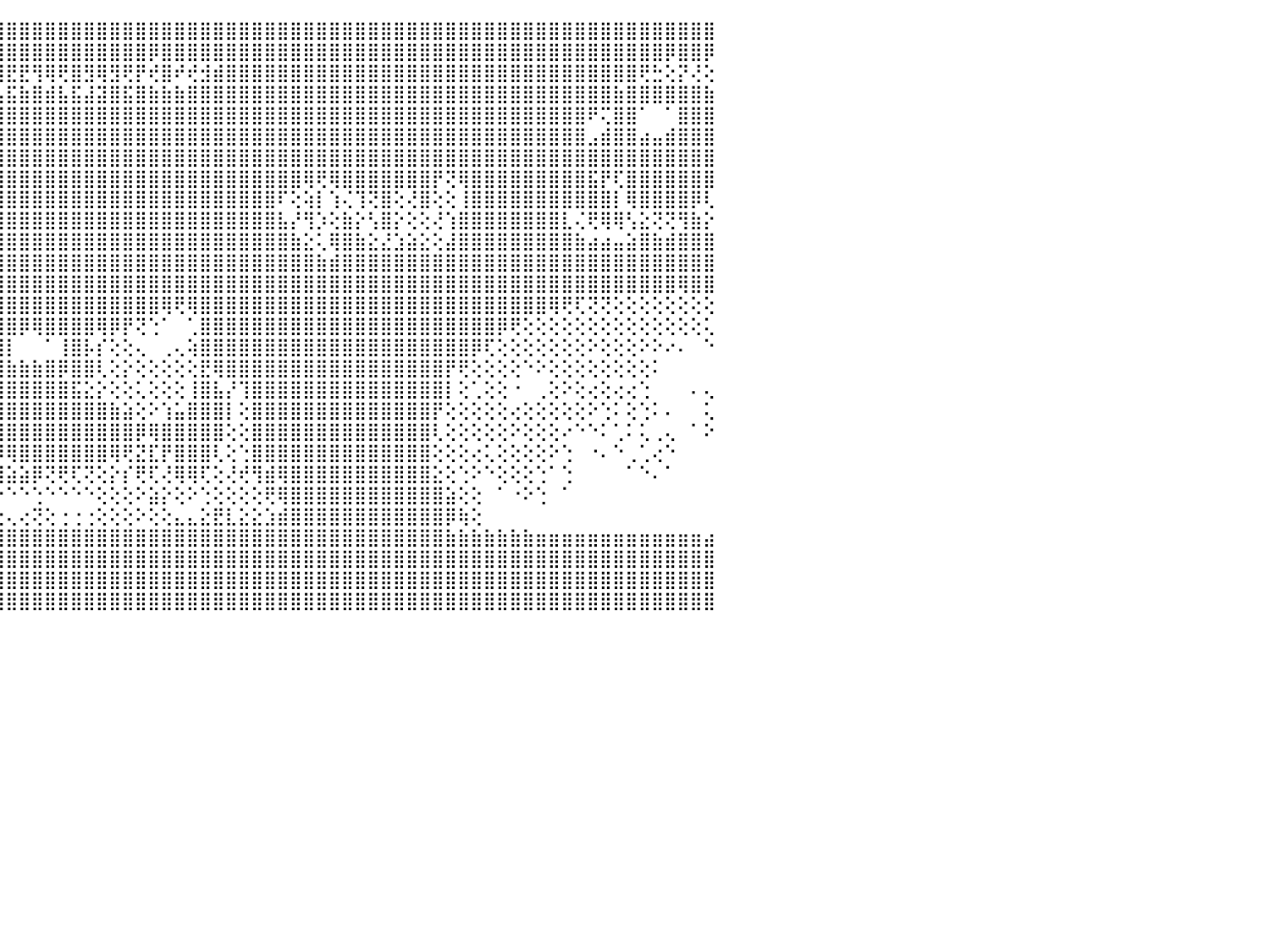

⣿⣿⣿⣿⣿⣿⣿⣿⣿⣿⣿⣿⣿⣿⣿⣿⣿⣿⣿⣿⣿⣿⣿⣿⣿⣿⣿⣿⣿⣿⣿⣿⣿⣿⣿⣿⣿⣿⣿⣿⣿⣿⣿⣿⣿⣿⣿⣿⣿⣿⣿⣿⣿⣿⣿⣿⣿⣿⣿⣿⣿⣿⣿⣿⣿⣿⣿⣿⣿⣿⣿⣿⣿⣿⣿⣿⣿⣿⣿⣿⣿⣿⣿⣿⣿⣿⣿⣿⣿⣿⣿⣿⣿⣿⣿⣿⣿⣿⣿⣿⠀
⣿⣿⣿⣿⣿⣿⣿⣿⣿⣿⣿⣿⣿⣿⣿⣿⣿⣿⣿⣿⣿⣿⣿⣿⣿⣿⣿⣿⣿⣿⣿⣿⣿⣿⣿⣿⣿⣿⣿⢿⣿⣿⣿⣿⣿⣿⣿⣿⣿⣿⣿⣿⣿⣿⣿⣿⡿⣿⣿⣿⣿⣿⣿⣿⣿⣿⣿⣿⣿⣿⣿⣿⣿⣿⣿⣿⣿⣿⣿⣿⣿⣿⣿⣿⣿⣿⣿⣿⣿⣿⣿⣿⣿⣿⣿⣿⡿⣿⣿⡿⠀
⣿⣿⣿⣿⣿⣿⣟⣿⡿⢻⣻⢿⢿⣿⣟⡿⣿⢿⢟⡿⢿⣟⣟⢿⢿⢟⡻⡟⣟⡿⣿⣿⢿⡿⣿⣿⢞⣿⣾⢻⢺⢟⡞⣟⣿⣟⣟⢻⢿⢟⣿⣻⢿⣻⢟⡟⢞⣿⠞⢞⣺⣾⣿⣿⣿⣿⣿⣿⣿⣿⣿⣿⣿⣿⣿⣿⣿⣿⣿⣿⣿⣿⣿⣿⣿⣿⣿⣿⣿⣿⣿⣿⣿⣿⢟⣓⢕⡝⢜⢕⠀
⣿⣿⣿⣿⣿⣿⣼⣿⣷⣾⣯⣮⣵⣷⣽⣵⣿⣽⣿⣯⣧⣿⣿⣿⢟⢜⢝⢱⡿⣵⣿⣽⣽⣯⣿⣷⣵⣿⣧⣿⣼⣾⣯⣾⣧⣯⣷⣿⣾⣧⣯⣼⣽⣿⣯⣿⣷⣷⣷⣿⣿⣿⣿⣿⣿⣿⣿⣿⣿⣿⣿⣿⣿⣿⣿⣿⣿⣿⣿⣿⣿⣿⣿⣿⣿⣿⣿⣿⣿⣿⣿⣿⣷⣿⣿⣿⣿⣿⣿⣷⠀
⣿⣿⣿⣿⣿⣿⣿⣿⣿⣿⣿⣿⣿⣿⣿⣿⣿⣿⣿⣿⣿⣿⣿⣷⢕⢱⡷⢕⢕⣽⣿⣿⣿⣿⣿⣿⣿⣿⣿⣿⣿⣿⣿⣿⣿⣿⣿⣿⣿⣿⣿⣿⣿⣿⣿⣿⣿⣿⣿⣿⣿⣿⣿⣿⣿⣿⣿⣿⣿⣿⣿⣿⣿⣿⣿⣿⣿⣿⣿⣿⣿⣿⣿⣿⣿⣿⣿⣿⣿⣿⠟⢍⣿⣿⠁⠀⠁⣿⣿⣿⠀
⣿⣿⣿⣿⣿⣿⣿⣿⣿⣿⣿⣿⣿⣿⣿⣿⣿⣿⣿⣿⣿⣿⣿⣿⡕⢇⢕⣕⡵⢝⢜⢿⣿⣿⣿⣿⣿⣿⣿⣿⣿⣿⣿⣿⣿⣿⣿⣿⣿⣿⣿⣿⣿⣿⣿⣿⣿⣿⣿⣿⣿⣿⣿⣿⣿⣿⣿⣿⣿⣿⣿⣿⣿⣿⣿⣿⣿⣿⣿⣿⣿⣿⣿⣿⣿⣿⣿⣿⣿⣿⣠⣾⣿⣿⣴⣤⣾⣿⣿⣿⠀
⣿⣿⣿⣿⣿⣿⣿⣿⣿⣿⣿⣿⣿⣿⣿⣿⣿⣿⣿⣿⣿⣿⣿⣿⣷⢕⢺⣿⣧⢄⢱⡿⢕⢎⣹⡿⢛⢿⣿⣿⣿⣿⣿⣿⣿⣿⣿⣿⣿⣿⣿⣿⣿⣿⣿⣿⣿⣿⣿⣿⣿⣿⣿⣿⣿⣿⣿⣿⣿⣿⣿⣿⣿⣿⣿⣿⣿⣿⣿⣿⣿⣿⣿⣿⣿⣿⣿⣿⣿⣿⣿⣿⣿⣿⣿⣿⣿⣿⣿⣿⠀
⣿⣿⣿⣿⣿⣿⣿⣿⣿⣿⣿⣿⣿⣿⣿⣿⣿⣿⣿⣿⣿⣿⣿⣿⣿⣷⣿⣿⣿⢜⢗⢕⢕⢕⢏⢕⢕⣵⣿⣿⣿⣿⣿⣿⣿⣿⣿⣿⣿⣿⣿⣿⣿⣿⣿⣿⣿⣿⣿⣿⣿⣿⣿⣿⣿⣿⣿⣿⢿⢟⢿⣿⣿⣿⣿⣿⣿⣿⡟⢝⢿⣿⣿⣿⣿⣿⣿⣿⣿⣿⣯⡟⢏⣿⣿⣿⣿⣿⣿⣿⠀
⣿⣿⣿⣿⣿⣿⣿⣿⣿⣿⣿⣿⣿⣿⣿⣿⣿⣿⣿⣿⣿⣿⣿⣿⣿⣿⣿⣿⣿⣿⣷⣷⡧⢕⣕⣵⣿⣿⣿⣿⣿⣿⣿⣿⣿⣿⣿⣿⣿⣿⣿⣿⣿⣿⣿⣿⣿⣿⣿⣿⣿⣿⣿⣿⣿⣿⠏⢕⢵⡇⢱⢌⢹⢝⣿⢕⢜⣿⢕⢕⢸⣿⣿⣿⣿⣿⣿⣿⣿⣿⣿⣿⡇⢿⣿⣿⣿⣿⡿⢇⠀
⣿⣿⣿⣿⣿⣿⣿⣿⣿⣿⣿⣿⣿⣿⣿⣿⣿⣿⣿⣿⣿⣿⣿⣿⣿⣿⣿⣿⣿⣿⣿⣿⣧⣾⣿⣿⣿⣿⣿⣿⣿⣿⣿⣿⣿⣿⣿⣿⣿⣿⣿⣿⣿⣿⣿⣿⣿⣿⣿⣿⣿⣿⣿⣿⣿⣿⣧⡜⢻⡱⢕⣷⡕⢣⣿⡕⢕⢕⢜⢱⣿⣿⣿⣿⣿⣿⣿⣿⣇⢌⢟⢿⢿⢣⣕⢝⢝⢻⣷⡕⠀
⣿⣿⣿⣿⣿⣿⣿⣿⣿⣿⣿⣿⣿⣿⣿⣿⣿⣿⣿⣿⣿⣿⣿⣿⣿⣿⣿⣿⣿⣿⣿⣿⣿⣿⣿⣿⣿⣿⣿⣿⣿⣿⣿⣿⣿⣿⣿⣿⣿⣿⣿⣿⣿⣿⣿⣿⣿⣿⣿⣿⣿⣿⣿⣿⣿⣿⣿⣷⣕⢅⢿⣿⣷⣕⣜⣱⣵⣕⢕⣼⣿⣿⣿⣿⣿⣿⣿⣿⣿⣷⣴⣴⣤⣵⣿⣷⣾⣿⣿⣿⠀
⣿⣿⣿⣿⣿⣿⣿⣿⣿⣿⣿⣿⣿⣿⣿⣿⣿⣿⣿⣿⣿⣿⣿⣿⣿⣿⣿⣿⣿⣿⣿⣿⣿⣿⣿⣿⣿⣿⣿⣿⣿⣿⣿⣿⣿⣿⣿⣿⣿⣿⣿⣿⣿⣿⣿⣿⣿⣿⣿⣿⣿⣿⣿⣿⣿⣿⣿⣿⣿⣷⣾⣿⣿⣿⣿⣿⣿⣿⣿⣿⣿⣿⣿⣿⣿⣿⣿⣿⣿⣿⣿⣿⣿⣿⣿⣿⣿⣿⣿⣿⠀
⣿⣿⣿⣿⣿⣿⣿⣿⣿⣿⣿⣿⣿⣿⣿⣿⣿⢿⢿⢿⢿⢿⢿⢿⢿⣿⣿⣿⣿⣿⣿⣿⣿⣿⣿⣿⣿⣿⣿⣿⣿⣿⣿⣿⣿⣿⣿⣿⣿⣿⣿⣿⣿⣿⣿⣿⣿⣿⣿⣿⣿⣿⣿⣿⣿⣿⣿⣿⣿⣿⣿⣿⣿⣿⣿⣿⣿⣿⣿⣿⣿⣿⣿⣿⣿⣿⣿⣿⣿⣿⣿⣿⣿⣿⣿⣿⣿⢿⣿⣿⠀
⣿⣿⣿⣿⣿⣿⣿⣿⣿⣿⣿⣿⣿⢟⢏⢝⢕⢕⢕⢕⢕⢕⢕⢕⢕⢕⢕⢝⢟⢿⣿⣿⣿⣿⣿⣿⣿⣿⣿⣿⣿⣿⣿⣿⣿⣿⣿⣿⣿⣿⣿⣿⣿⣿⣿⣿⣿⢿⢟⢿⣿⣿⣿⣿⣿⣿⣿⣿⣿⣿⣿⣿⣿⣿⣿⣿⣿⣿⣿⣿⣿⣿⣿⣿⣿⣿⣿⢿⢟⢏⢝⢝⢕⢕⢕⢕⢕⢕⢕⢕⠀
⣿⣿⣿⣿⣿⣿⣿⣿⣿⣿⣿⣿⣷⣷⣷⣧⡕⢕⢕⡕⣵⡕⢕⣵⣵⣵⣵⣵⣵⣕⣜⢿⣿⢿⢿⣿⣿⣿⢏⢜⢝⣿⢿⢿⣿⣿⡿⢿⣿⣿⣿⣿⢿⡿⡟⢝⢑⠁⠀⢁⣿⣿⣿⣿⣿⣿⣿⣿⣿⣿⣿⣿⣿⣿⣿⣿⣿⣿⣿⣿⣿⣿⣿⡿⢟⢕⢕⢕⢕⢕⢕⢕⢕⢕⢕⢕⢕⢕⢕⢅⠀
⠛⠛⠻⣿⣿⣿⣿⣿⣿⣿⣿⣿⣿⣿⣿⢏⢇⢕⢙⣳⢿⣷⣿⣿⣿⣿⣿⣿⣿⣿⣿⣷⣕⣟⡷⢕⢿⣿⣕⣵⡿⠁⢀⣼⣿⡇⠀⠀⠁⢸⣿⡧⡎⢕⢕⢄⠀⢀⢄⢵⣿⣿⣿⣿⣿⣿⣿⣿⣿⣿⣿⣿⣿⣿⣿⣿⣿⣿⣿⣿⣿⡿⢏⢕⢕⢕⢕⢕⢕⢕⠕⢕⢕⢕⠕⠕⠔⠄⠀⠑⠀
⣕⣀⣰⣿⣿⣿⣿⣿⣿⣿⣿⣿⣿⣿⣏⢗⢕⢕⠅⠉⠈⢉⣹⣿⣿⣿⣿⣿⣿⣿⣿⣿⣿⣹⣳⣇⣾⣿⣿⣿⣿⣷⣿⣿⣿⣷⣷⣷⣿⡿⣿⣿⢇⢕⡕⢕⢕⢕⢕⢕⣟⢿⣿⣿⣿⣿⣿⣿⣿⣿⣿⣿⣿⣿⣿⣿⣿⣿⣿⡟⢟⢕⢕⢕⢕⠑⠕⢕⢕⢕⢕⢕⢕⢕⢕⠅⠀⠀⠀⠀⠀
⢿⣿⣿⣿⣿⣿⣿⣿⣿⡇⢝⢝⢝⢝⢝⢕⢕⢕⢀⢀⢔⢕⢜⢕⢕⢅⠅⠑⢕⢕⢅⢑⢕⢕⢸⣿⣿⣿⣿⣿⣿⣿⣿⣿⣿⣿⣿⣿⣿⣿⣯⣕⡕⢕⢕⢅⢕⢕⢕⢸⣿⣧⡜⢹⣿⣿⣿⣿⣿⣿⣿⣿⣿⣿⣿⣿⣿⣿⣿⡇⢕⢁⢕⢕⠐⠀⢀⢕⠕⢕⢔⢕⢔⢔⢑⠀⠀⠀⠄⢄⠀
⢸⣿⣿⣿⣿⣿⣿⣿⣿⡇⢕⢕⢕⢕⢕⢕⢕⢕⢕⢕⢕⢕⢕⢕⢕⠁⠀⠄⠀⠁⠑⠀⠀⠀⢕⣿⣿⣿⣿⣿⣿⣿⡛⡿⣻⣿⣿⣿⣿⣿⣿⣿⣿⣷⣵⢕⠕⢱⣥⣿⣿⣿⡇⢕⣿⣿⣿⣿⣿⣿⣿⣿⣿⣿⣿⣿⣿⣿⡟⢕⢕⢕⢕⢕⢔⢕⢕⢕⢕⢕⠕⢑⠅⢕⢑⠅⠄⠀⠀⢅⠀
⣿⣿⣿⣿⣿⣿⣿⣿⣿⣧⢕⢕⢕⢕⢕⢕⢕⢕⢕⢕⢕⢕⠅⠁⠀⠀⠀⠀⠀⠀⠀⠀⠀⠀⢅⢸⣿⣿⣿⣿⣿⣿⣿⡞⣿⣿⣿⣿⣿⣿⣿⣿⣿⣿⣿⡿⢿⣿⣿⣿⣿⣿⢕⢕⣿⣿⣿⣿⣿⣿⣿⣿⣿⣿⣿⣿⣿⣿⢇⢕⢕⢕⢕⢕⠕⢕⢕⢕⠔⠑⠑⠅⢁⠅⢅⢀⢄⠀⠁⠕⠀
⣿⣿⣿⣿⣿⣿⣿⣿⢽⢇⢕⠕⢕⢕⢕⡱⢕⢕⢕⢕⢕⢕⠀⠀⠀⠀⠀⠀⠀⠀⠀⠀⠀⠀⠑⢸⣿⣿⣿⡿⢟⢟⢻⢇⡸⢿⣿⣿⣿⣿⣿⣿⣿⢿⢟⣝⣏⡟⣿⣿⣿⢇⢕⢑⣿⣿⣿⣿⣿⣿⣿⣿⣿⣿⣿⣿⣿⣿⢕⢕⢕⢔⢅⢕⢕⢕⢕⠕⢑⠀⠐⠄⠑⢀⢁⢔⠑⠀⠀⠀⠀
⢜⢟⢹⣿⣿⣿⣿⣿⡜⡧⢕⢀⣅⢕⣿⣿⡇⢄⠕⢕⢕⠕⢀⠀⠀⠀⠀⠀⠀⠀⠀⠀⠀⠀⢀⣼⣿⣿⡏⢕⢕⢕⢱⡕⢿⣵⣵⡿⢝⢟⢏⢝⢕⡕⡎⢟⢏⢜⢿⢿⢏⢕⢜⢞⢻⣾⢿⣿⣿⣿⣿⣿⣿⣿⣿⣿⣿⣿⣕⢕⢑⠕⠑⢕⢕⢕⢑⠁⢑⠀⠀⠀⠀⠁⠑⠄⠁⠀⠀⠀⠀
⢕⢕⣼⣿⣿⣿⣿⣿⡕⢕⢕⢕⣿⣿⣿⣿⡕⢕⢄⣵⣅⠁⠀⠀⠀⠀⠀⡀⠀⠀⠀⠀⢀⣠⣾⣿⣿⣿⢕⢕⢕⠕⢱⡇⠑⠑⠑⢑⠑⠑⠑⠑⢕⢕⢕⠕⣵⡕⢕⠕⢑⢕⢕⢕⢕⢟⢿⣿⣿⣿⣿⣿⣿⣿⣿⣿⣿⣿⣿⣵⢕⢕⠀⠁⠐⠕⢑⠀⠁⠀⠀⠀⠀⠀⠀⠀⠀⠀⠀⠀⠀
⣶⣾⣿⣿⣿⣿⣿⣿⣯⣵⣵⣽⣽⣽⣽⣾⣕⣅⣕⣕⣕⣕⣐⣐⣑⣑⣘⣙⣀⣀⣄⣔⣟⣟⣟⣿⣻⣟⣇⡁⢀⢄⢝⢝⢔⢄⢔⢝⢕⢐⢐⢐⢕⢕⢕⠕⢕⢕⣄⣄⣕⣟⣇⣕⣕⣱⣾⣿⣿⣿⣿⣿⣿⣿⣿⣿⣿⣿⣿⡿⢷⢕⠀⠀⠀⠀⠀⠀⠀⠀⠀⠀⠀⠀⠀⠀⠀⠀⠀⠀⠀
⣿⣿⣿⣿⣿⣿⣿⣿⣿⣿⣿⣿⣿⣿⣿⣿⣿⣿⣿⣿⣿⣿⣿⣿⣿⣿⣿⣿⣿⣿⣿⣿⣿⣿⣿⣿⣿⣿⣿⣿⣿⣿⣿⣿⣿⣿⣿⣿⣿⣿⣿⣿⣿⣿⣿⣿⣿⣿⣿⣿⣿⣿⣿⣿⣿⣿⣿⣿⣿⣿⣿⣿⣿⣿⣿⣿⣿⣿⣿⣷⣷⣷⣷⣷⣷⣷⣶⣶⣶⣶⣶⣶⣶⣶⣶⣶⣶⣶⣶⣴⠀
⣿⣿⣿⣿⣿⣿⣿⣿⣿⣿⣿⣿⣿⣿⣿⣿⣿⣿⣿⣿⣿⣿⣿⣿⣿⣿⣿⣿⣿⣿⣿⣿⣿⣿⣿⣿⣿⣿⣿⣿⣿⣿⣿⣿⣿⣿⣿⣿⣿⣿⣿⣿⣿⣿⣿⣿⣿⣿⣿⣿⣿⣿⣿⣿⣿⣿⣿⣿⣿⣿⣿⣿⣿⣿⣿⣿⣿⣿⣿⣿⣿⣿⣿⣿⣿⣿⣿⣿⣿⣿⣿⣿⣿⣿⣿⣿⣿⣿⣿⣿⠀
⣿⣿⣿⣿⣿⣿⣿⣿⣿⣿⣿⣿⣿⣿⣿⣿⣿⣿⣿⣿⣿⣿⣿⣿⣿⣿⣿⣿⣿⣿⣿⣿⣿⣿⣿⣿⣿⣿⣿⣿⣿⣿⣿⣿⣿⣿⣿⣿⣿⣿⣿⣿⣿⣿⣿⣿⣿⣿⣿⣿⣿⣿⣿⣿⣿⣿⣿⣿⣿⣿⣿⣿⣿⣿⣿⣿⣿⣿⣿⣿⣿⣿⣿⣿⣿⣿⣿⣿⣿⣿⣿⣿⣿⣿⣿⣿⣿⣿⣿⣿⠀
⣿⣿⣿⣿⣿⣿⣿⣿⣿⣿⣿⣿⣿⣿⣿⣿⣿⣿⣿⣿⣿⣿⣿⣿⣿⣿⣿⣿⣿⣿⣿⣿⣿⣿⣿⣿⣿⣿⣿⣿⣿⣿⣿⣿⣿⣿⣿⣿⣿⣿⣿⣿⣿⣿⣿⣿⣿⣿⣿⣿⣿⣿⣿⣿⣿⣿⣿⣿⣿⣿⣿⣿⣿⣿⣿⣿⣿⣿⣿⣿⣿⣿⣿⣿⣿⣿⣿⣿⣿⣿⣿⣿⣿⣿⣿⣿⣿⣿⣿⣿⠀
⠀⠀⠀⠀⠀⠀⠀⠀⠀⠀⠀⠀⠀⠀⠀⠀⠀⠀⠀⠀⠀⠀⠀⠀⠀⠀⠀⠀⠀⠀⠀⠀⠀⠀⠀⠀⠀⠀⠀⠀⠀⠀⠀⠀⠀⠀⠀⠀⠀⠀⠀⠀⠀⠀⠀⠀⠀⠀⠀⠀⠀⠀⠀⠀⠀⠀⠀⠀⠀⠀⠀⠀⠀⠀⠀⠀⠀⠀⠀⠀⠀⠀⠀⠀⠀⠀⠀⠀⠀⠀⠀⠀⠀⠀⠀⠀⠀⠀⠀⠀⠀